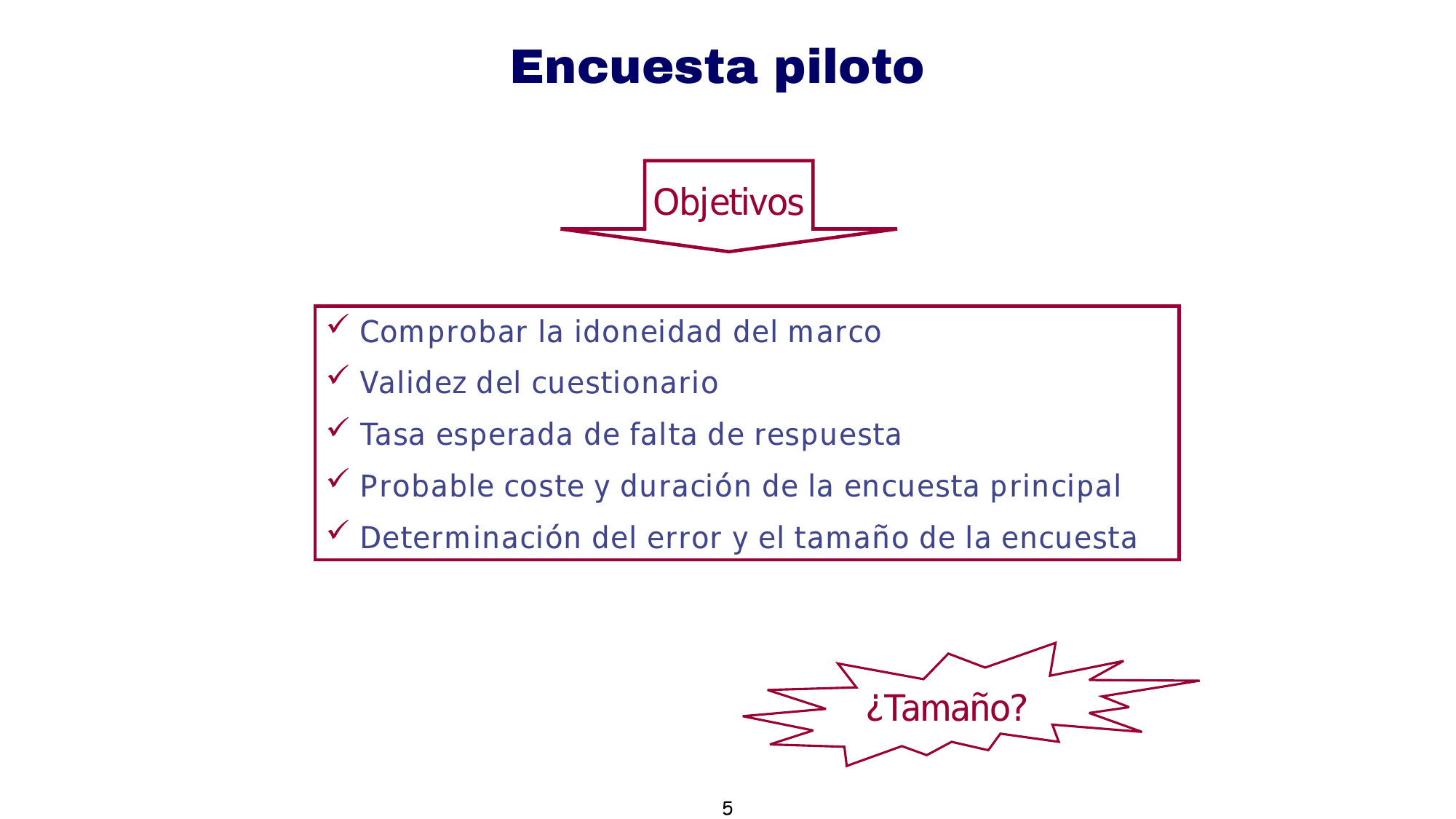

Encuesta piloto
Objetivos
 Comprobar la idoneidad del marco
 Validez del cuestionario
 Tasa esperada de falta de respuesta
 Probable coste y duración de la encuesta principal
 Determinación del error y el tamaño de la encuesta
¿Tamaño?
5